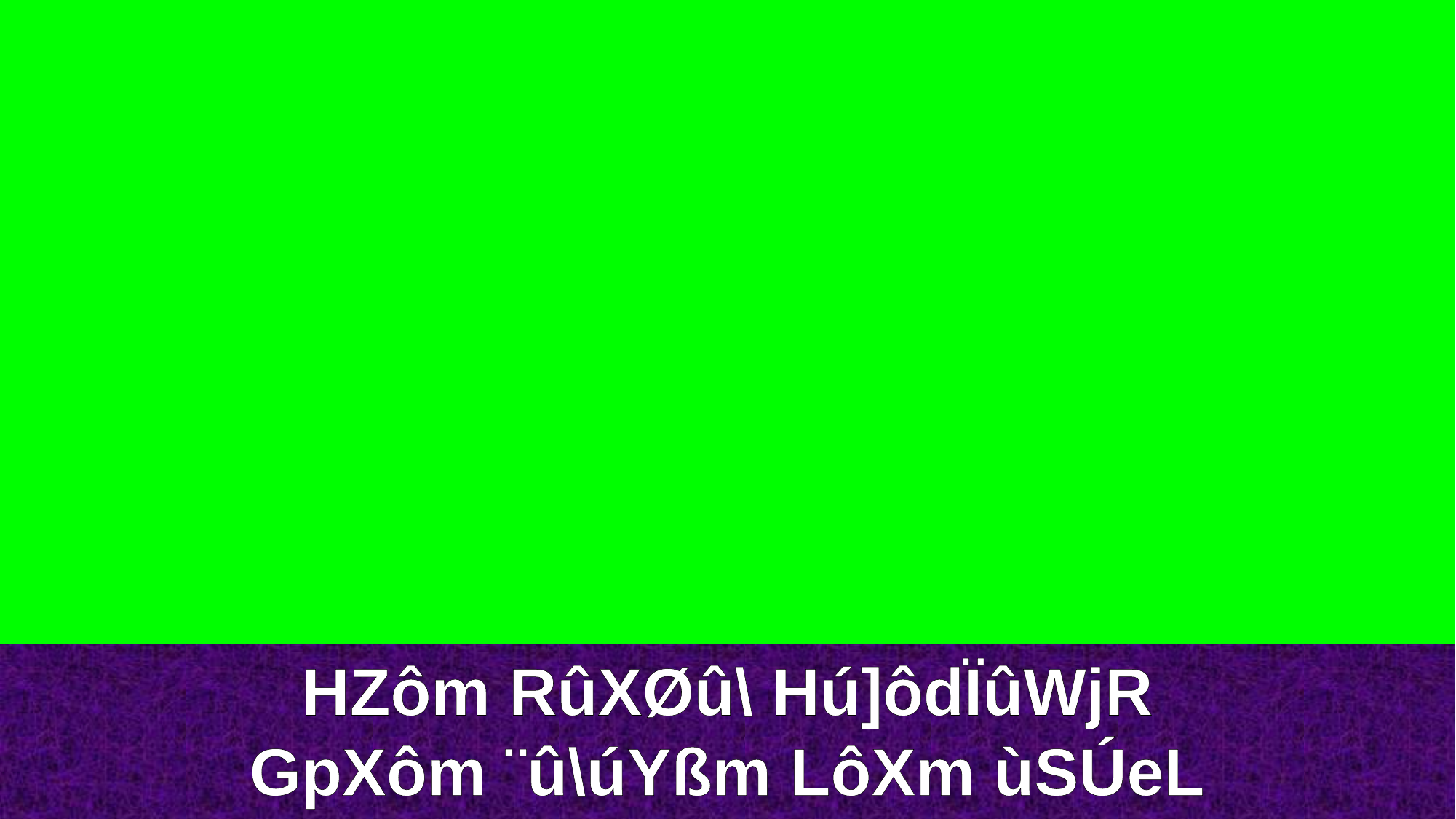

HZôm RûXØû\ Hú]ôdÏûWjR GpXôm ¨û\úYßm LôXm ùSÚeL